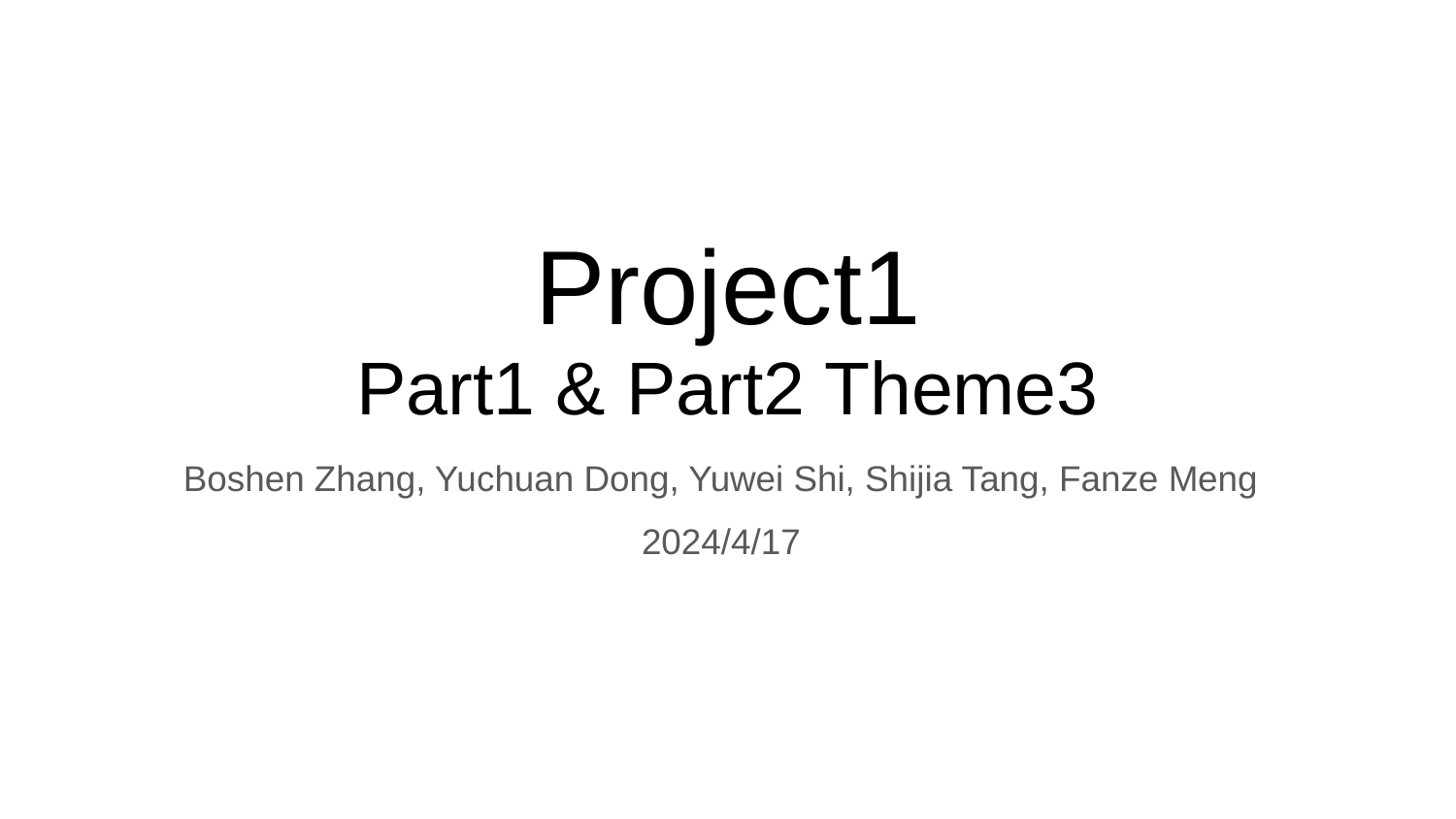

# Project1
Part1 & Part2 Theme3
Boshen Zhang, Yuchuan Dong, Yuwei Shi, Shijia Tang, Fanze Meng

2024/4/17